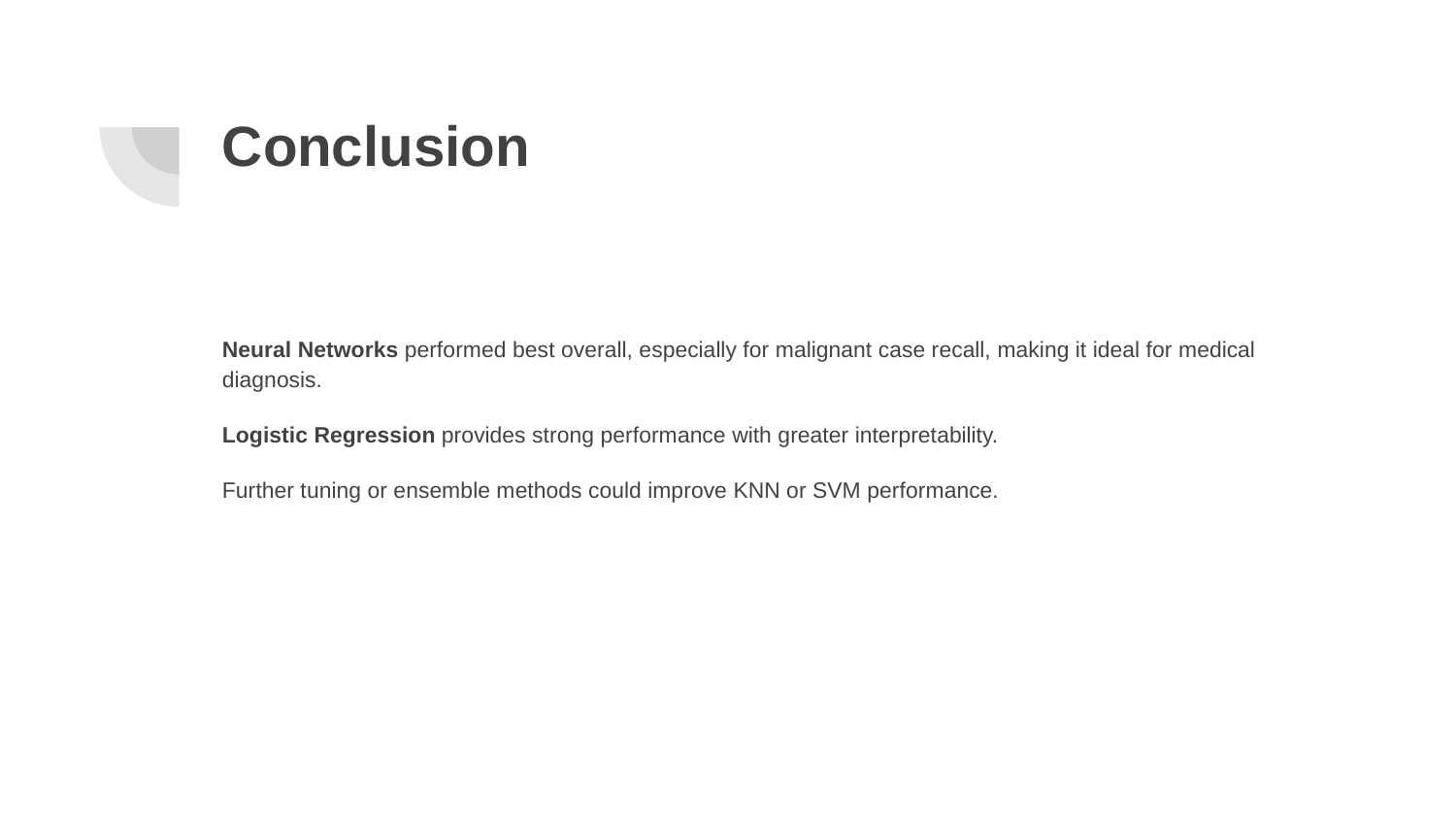

# Conclusion
Neural Networks performed best overall, especially for malignant case recall, making it ideal for medical diagnosis.
Logistic Regression provides strong performance with greater interpretability.
Further tuning or ensemble methods could improve KNN or SVM performance.